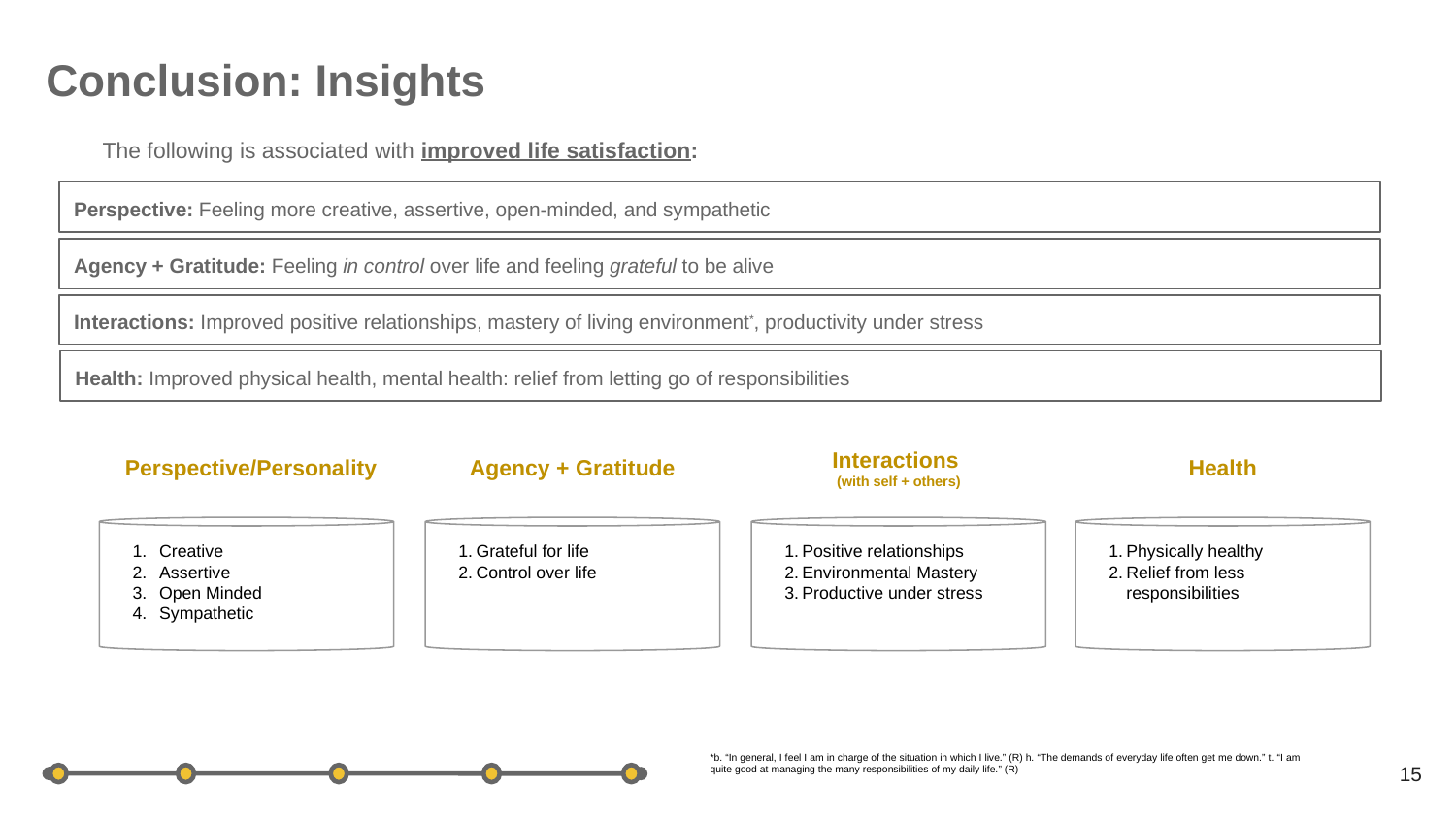

Conclusion: Insights
The following is associated with improved life satisfaction:
Perspective: Feeling more creative, assertive, open-minded, and sympathetic
Agency + Gratitude: Feeling in control over life and feeling grateful to be alive
Interactions: Improved positive relationships, mastery of living environment*, productivity under stress
Health: Improved physical health, mental health: relief from letting go of responsibilities
Interactions
(with self + others)
Perspective/Personality
Agency + Gratitude
Health
Creative
Assertive
Open Minded
Sympathetic

Grateful for life
Control over life
Positive relationships
Environmental Mastery
Productive under stress
Physically healthy
Relief from less responsibilities

*b. “In general, I feel I am in charge of the situation in which I live.” (R) h. “The demands of everyday life often get me down.” t. “I am quite good at managing the many responsibilities of my daily life.” (R)
15